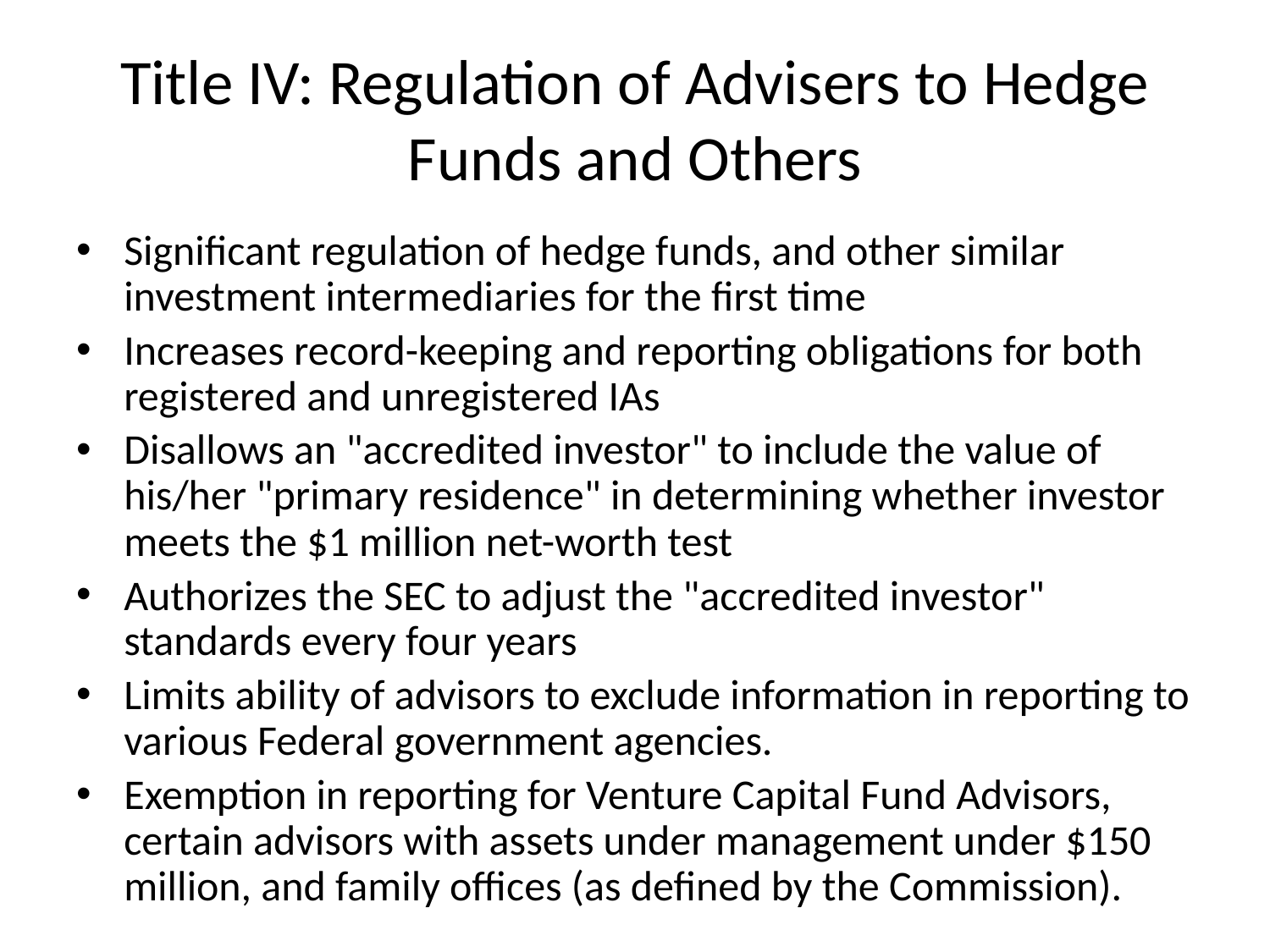

# Title IV: Regulation of Advisers to Hedge Funds and Others
Significant regulation of hedge funds, and other similar investment intermediaries for the first time
Increases record-keeping and reporting obligations for both registered and unregistered IAs
Disallows an "accredited investor" to include the value of his/her "primary residence" in determining whether investor meets the $1 million net-worth test
Authorizes the SEC to adjust the "accredited investor" standards every four years
Limits ability of advisors to exclude information in reporting to various Federal government agencies.
Exemption in reporting for Venture Capital Fund Advisors, certain advisors with assets under management under $150 million, and family offices (as defined by the Commission).